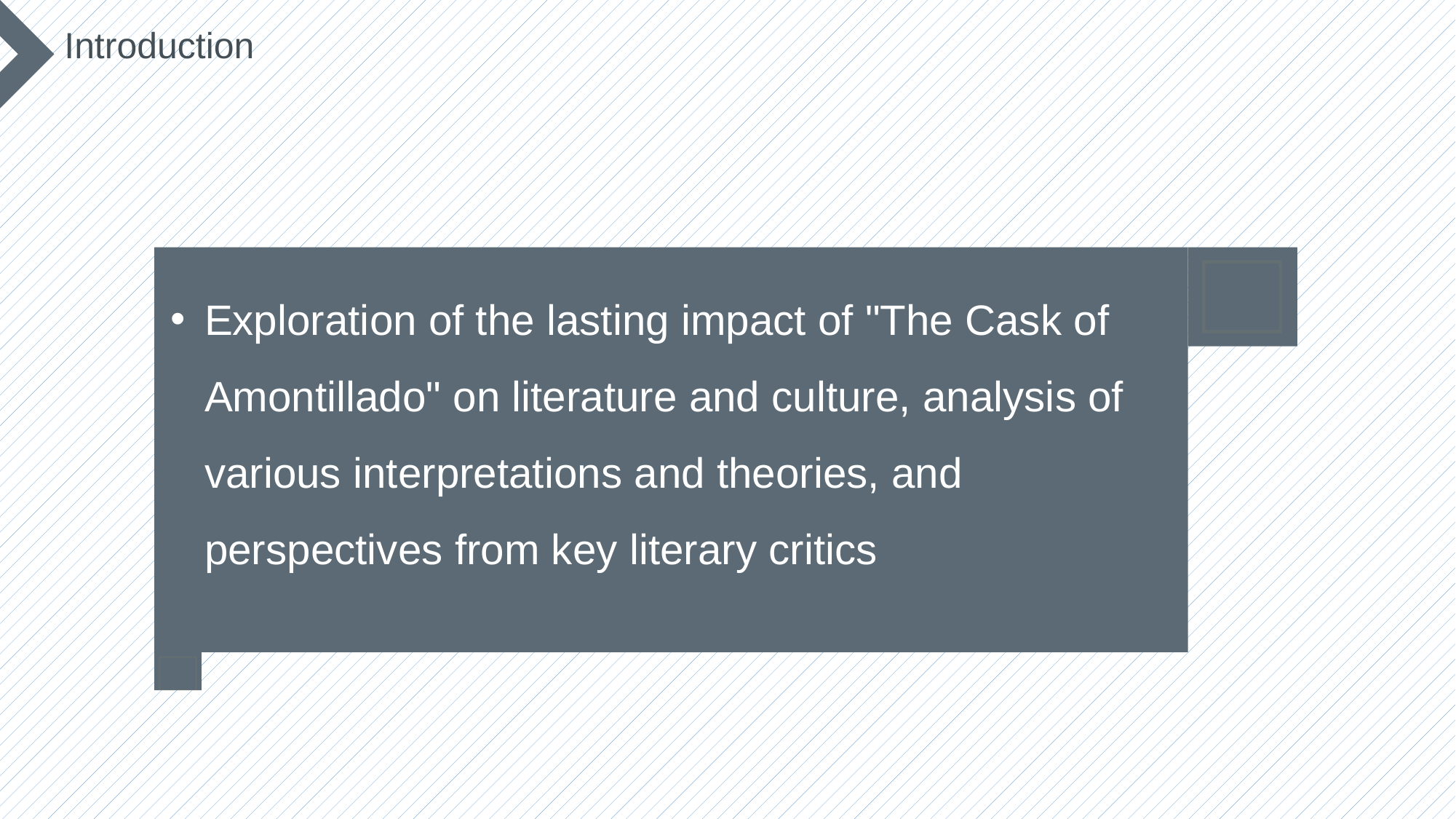

Introduction

Exploration of the lasting impact of "The Cask of Amontillado" on literature and culture, analysis of various interpretations and theories, and perspectives from key literary critics